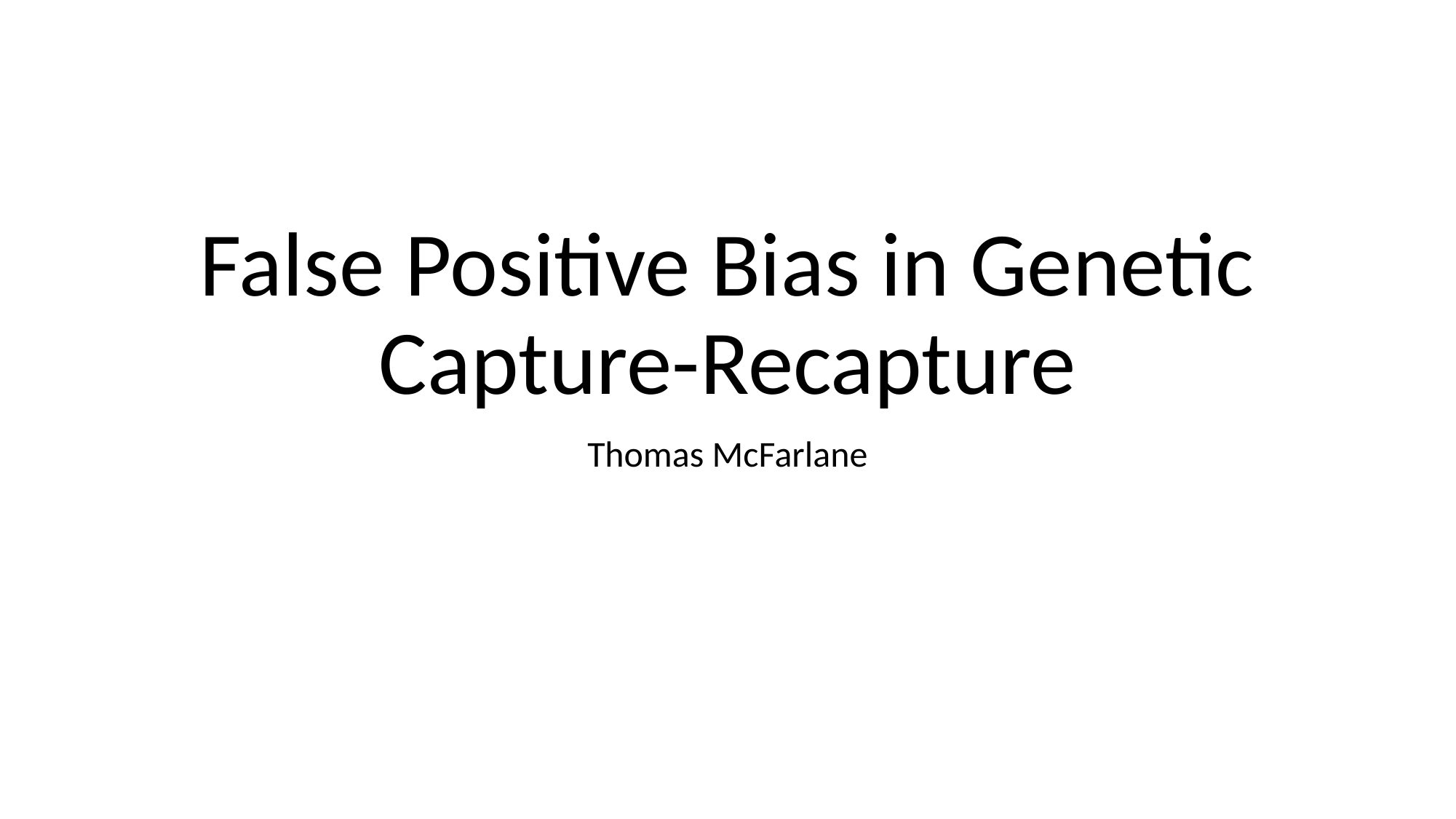

# False Positive Bias in Genetic Capture-Recapture
Thomas McFarlane